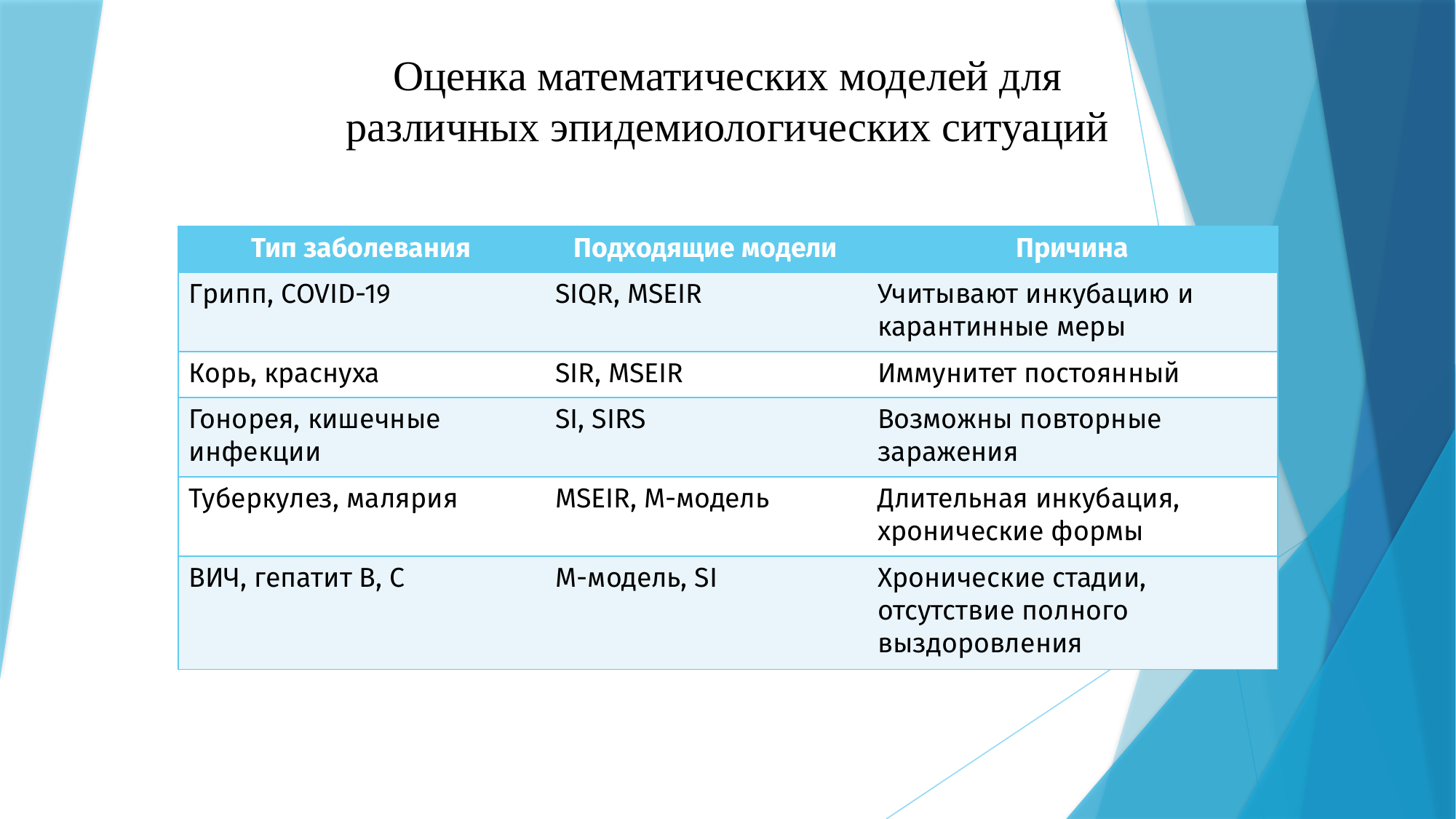

Оценка математических моделей для различных эпидемиологических ситуаций
| Тип заболевания | Подходящие модели | Причина |
| --- | --- | --- |
| Грипп, COVID-19 | SIQR, MSEIR | Учитывают инкубацию и карантинные меры |
| Корь, краснуха | SIR, MSEIR | Иммунитет постоянный |
| Гонорея, кишечные инфекции | SI, SIRS | Возможны повторные заражения |
| Туберкулез, малярия | MSEIR, M-модель | Длительная инкубация, хронические формы |
| ВИЧ, гепатит B, C | M-модель, SI | Хронические стадии, отсутствие полного выздоровления |